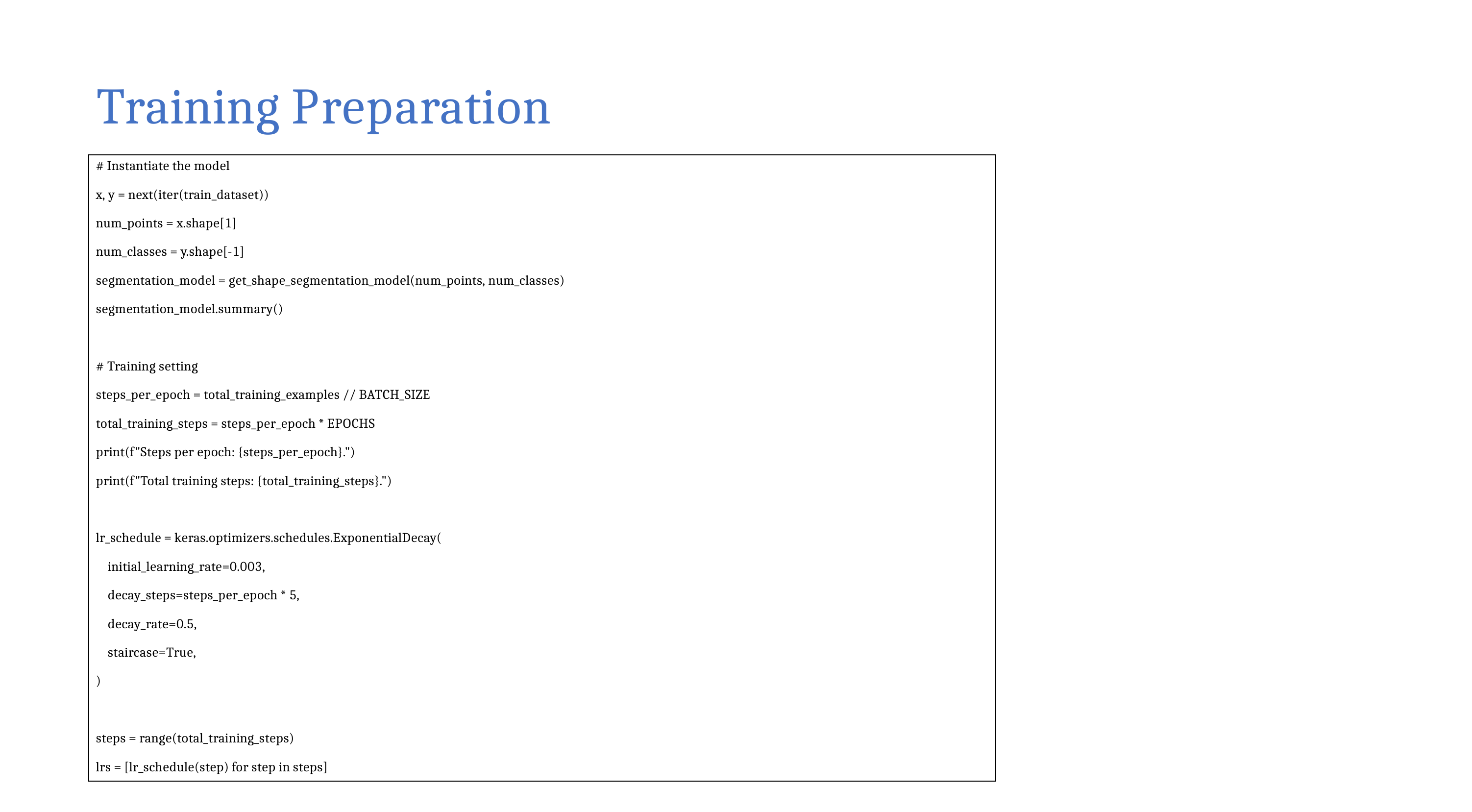

# Training Preparation
# Instantiate the model
x, y = next(iter(train_dataset))
num_points = x.shape[1]
num_classes = y.shape[-1]
segmentation_model = get_shape_segmentation_model(num_points, num_classes)
segmentation_model.summary()

# Training setting
steps_per_epoch = total_training_examples // BATCH_SIZE
total_training_steps = steps_per_epoch * EPOCHS
print(f"Steps per epoch: {steps_per_epoch}.")
print(f"Total training steps: {total_training_steps}.")

lr_schedule = keras.optimizers.schedules.ExponentialDecay(
    initial_learning_rate=0.003,
    decay_steps=steps_per_epoch * 5,
    decay_rate=0.5,
    staircase=True,
)

steps = range(total_training_steps)
lrs = [lr_schedule(step) for step in steps]